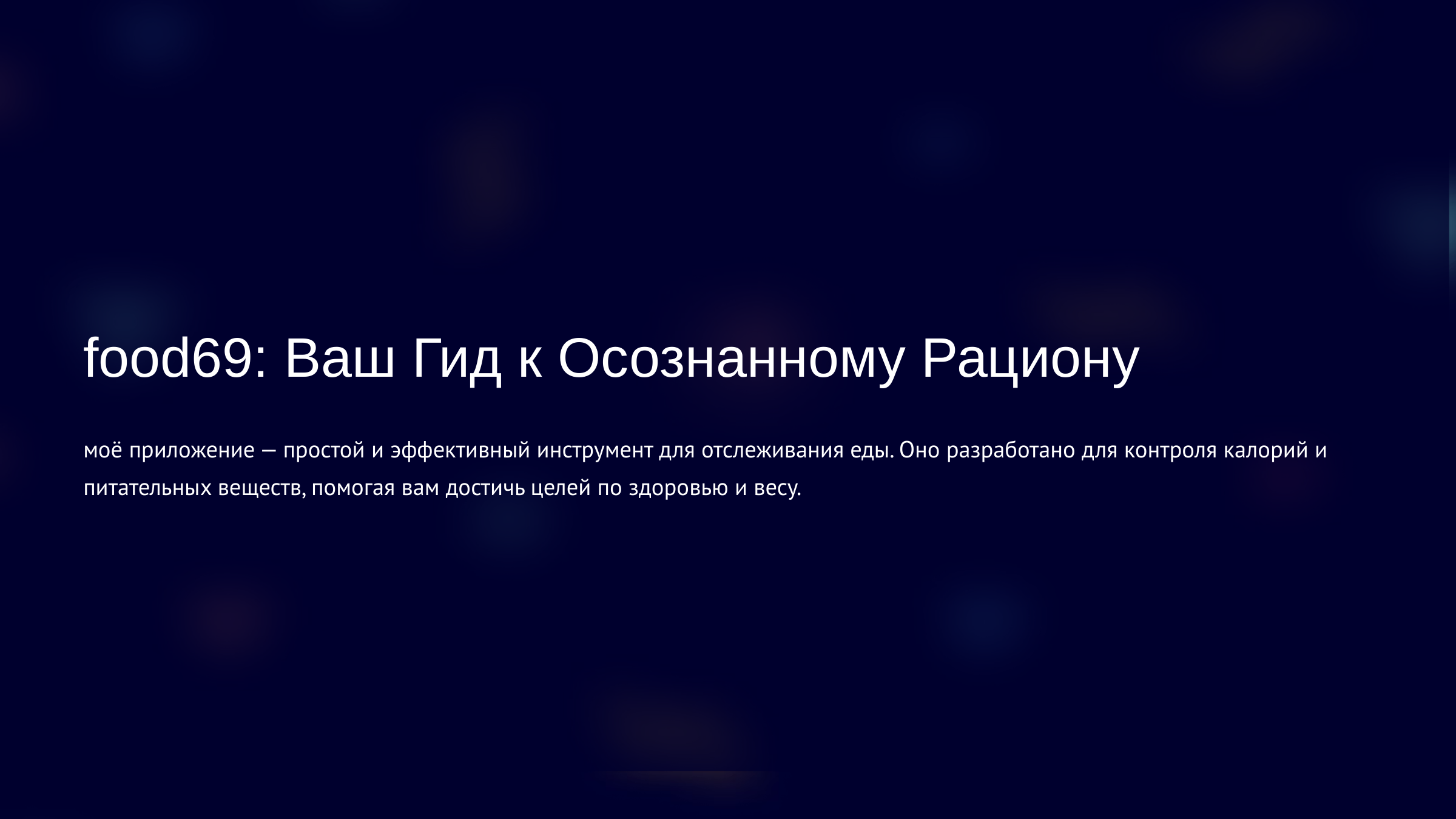

food69: Ваш Гид к Осознанному Рациону
моё приложение — простой и эффективный инструмент для отслеживания еды. Оно разработано для контроля калорий и питательных веществ, помогая вам достичь целей по здоровью и весу.